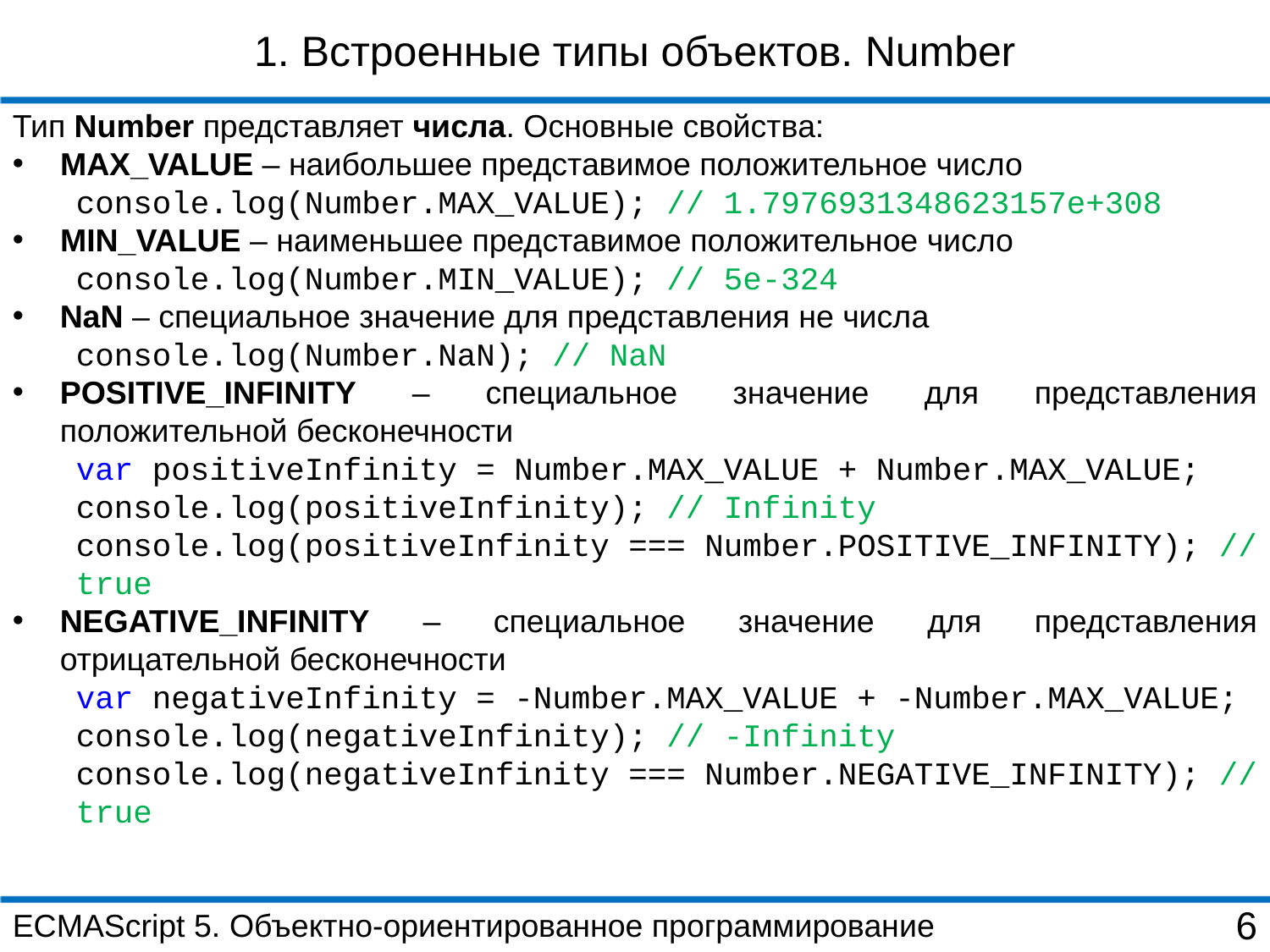

1. Встроенные типы объектов. Number
Тип Number представляет числа. Основные свойства:
MAX_VALUE – наибольшее представимое положительное число
console.log(Number.MAX_VALUE); // 1.7976931348623157e+308
MIN_VALUE – наименьшее представимое положительное число
console.log(Number.MIN_VALUE); // 5e-324
NaN – специальное значение для представления не числа
console.log(Number.NaN); // NaN
POSITIVE_INFINITY – специальное значение для представления положительной бесконечности
var positiveInfinity = Number.MAX_VALUE + Number.MAX_VALUE;
console.log(positiveInfinity); // Infinity
console.log(positiveInfinity === Number.POSITIVE_INFINITY); // true
NEGATIVE_INFINITY – специальное значение для представления отрицательной бесконечности
var negativeInfinity = -Number.MAX_VALUE + -Number.MAX_VALUE;
console.log(negativeInfinity); // -Infinity
console.log(negativeInfinity === Number.NEGATIVE_INFINITY); // true
ECMAScript 5. Объектно-ориентированное программирование
6